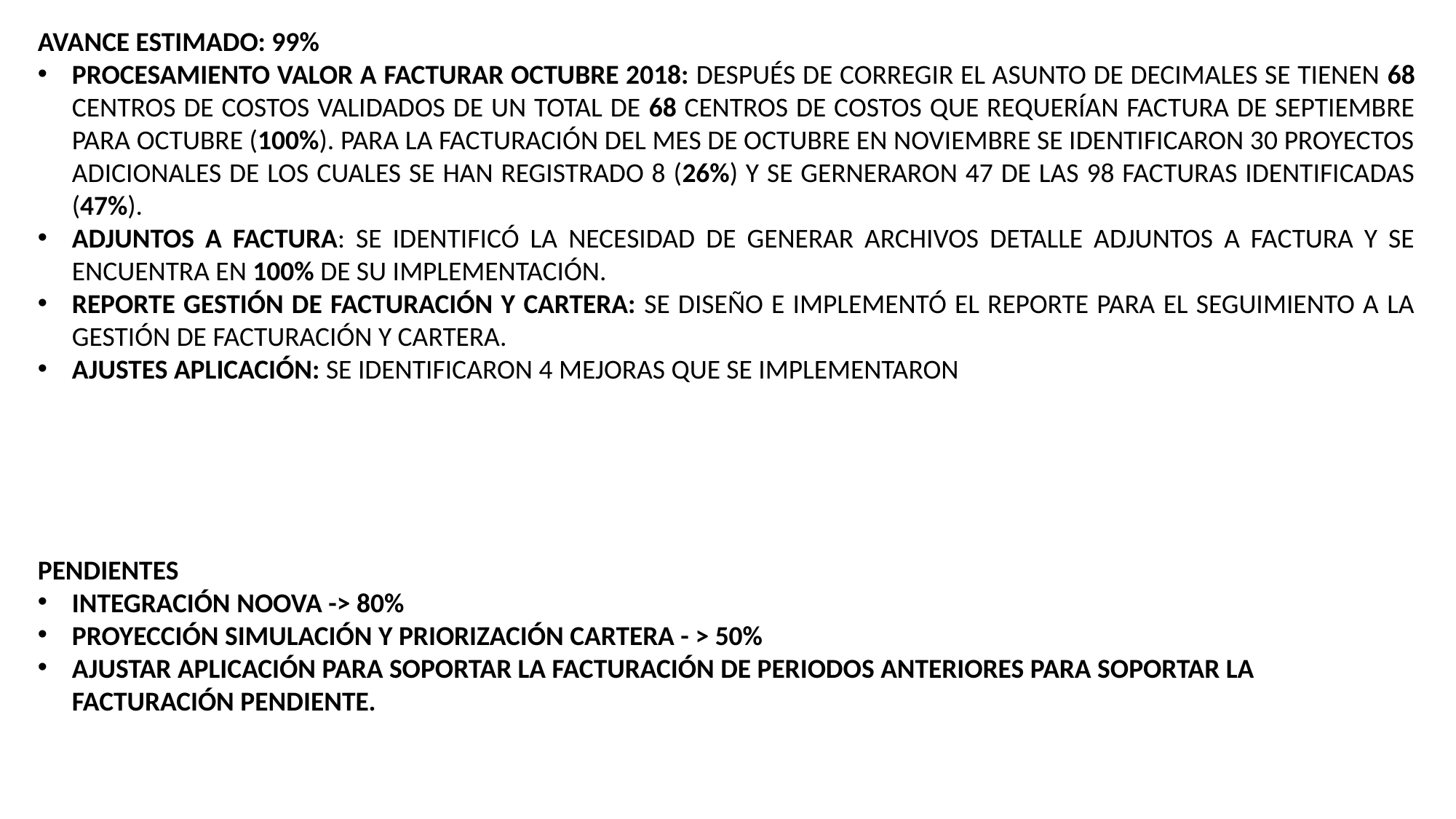

AVANCE ESTIMADO: 99%
PROCESAMIENTO VALOR A FACTURAR OCTUBRE 2018: DESPUÉS DE CORREGIR EL ASUNTO DE DECIMALES SE TIENEN 68 CENTROS DE COSTOS VALIDADOS DE UN TOTAL DE 68 CENTROS DE COSTOS QUE REQUERÍAN FACTURA DE SEPTIEMBRE PARA OCTUBRE (100%). PARA LA FACTURACIÓN DEL MES DE OCTUBRE EN NOVIEMBRE SE IDENTIFICARON 30 PROYECTOS ADICIONALES DE LOS CUALES SE HAN REGISTRADO 8 (26%) Y SE GERNERARON 47 DE LAS 98 FACTURAS IDENTIFICADAS (47%).
ADJUNTOS A FACTURA: SE IDENTIFICÓ LA NECESIDAD DE GENERAR ARCHIVOS DETALLE ADJUNTOS A FACTURA Y SE ENCUENTRA EN 100% DE SU IMPLEMENTACIÓN.
REPORTE GESTIÓN DE FACTURACIÓN Y CARTERA: SE DISEÑO E IMPLEMENTÓ EL REPORTE PARA EL SEGUIMIENTO A LA GESTIÓN DE FACTURACIÓN Y CARTERA.
AJUSTES APLICACIÓN: SE IDENTIFICARON 4 MEJORAS QUE SE IMPLEMENTARON
PENDIENTES
INTEGRACIÓN NOOVA -> 80%
PROYECCIÓN SIMULACIÓN Y PRIORIZACIÓN CARTERA - > 50%
AJUSTAR APLICACIÓN PARA SOPORTAR LA FACTURACIÓN DE PERIODOS ANTERIORES PARA SOPORTAR LA FACTURACIÓN PENDIENTE.